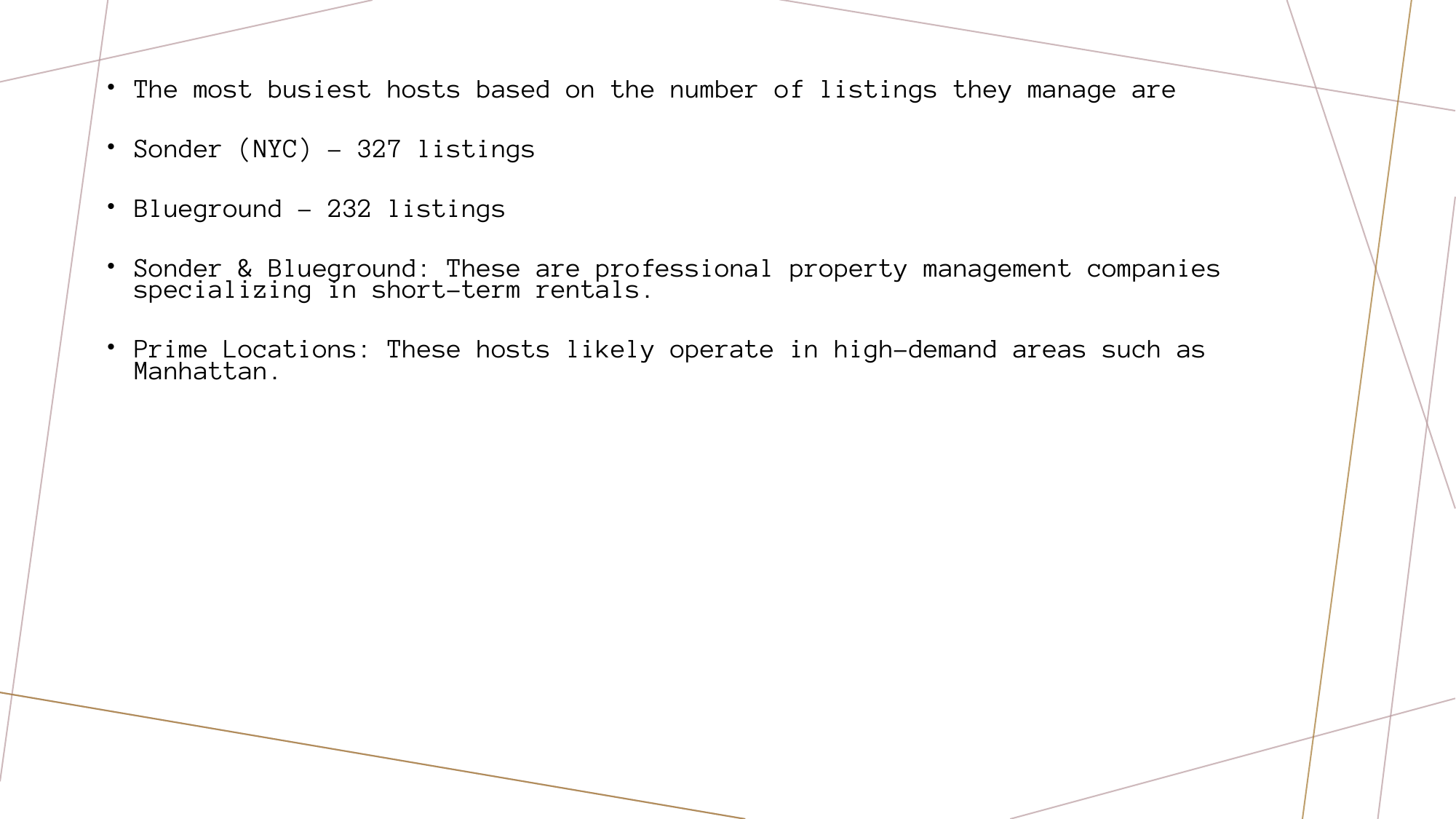

The most busiest hosts based on the number of listings they manage are
Sonder (NYC) – 327 listings
Blueground – 232 listings
Sonder & Blueground: These are professional property management companies specializing in short-term rentals.
Prime Locations: These hosts likely operate in high-demand areas such as Manhattan.